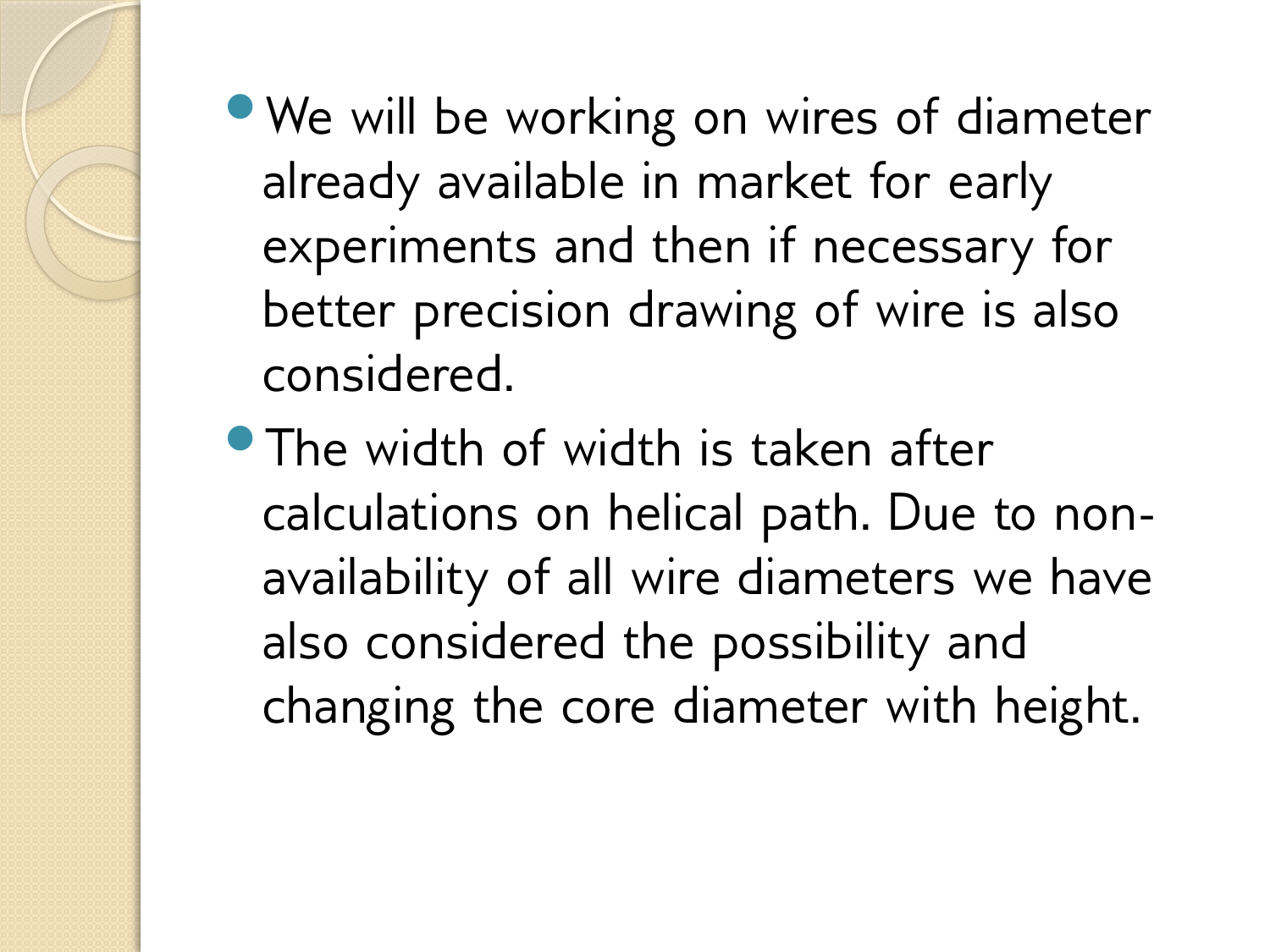

We will be working on wires of diameter already available in market for early experiments and then if necessary for better precision drawing of wire is also considered.
The width of width is taken after calculations on helical path. Due to non-availability of all wire diameters we have also considered the possibility and changing the core diameter with height.